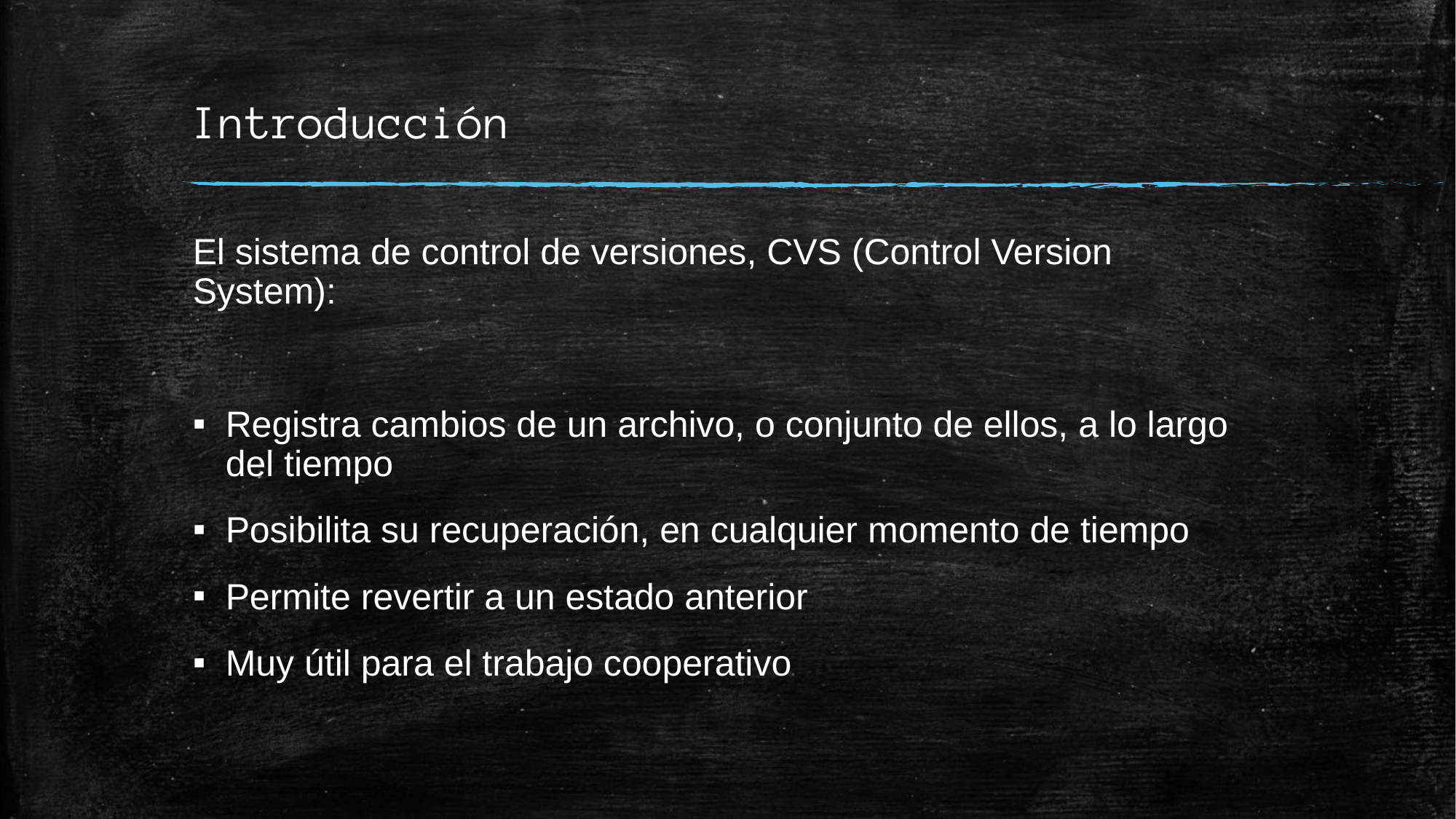

# Introducción
El sistema de control de versiones, CVS (Control Version System):

Registra cambios de un archivo, o conjunto de ellos, a lo largo del tiempo
Posibilita su recuperación, en cualquier momento de tiempo
Permite revertir a un estado anterior
Muy útil para el trabajo cooperativo